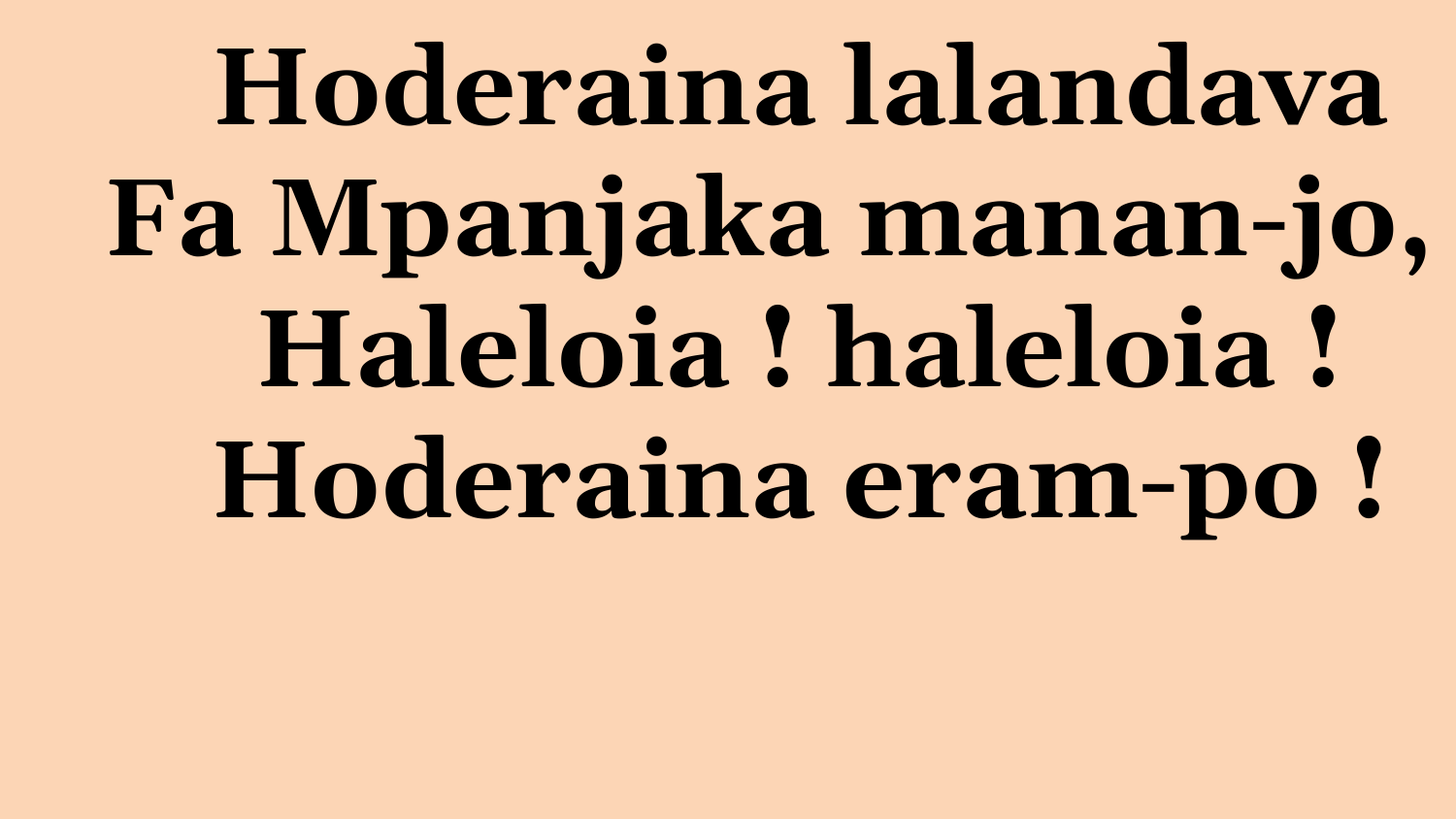

# Hoderaina lalandava Fa Mpanjaka manan-jo, Haleloia ! haleloia ! Hoderaina eram-po !